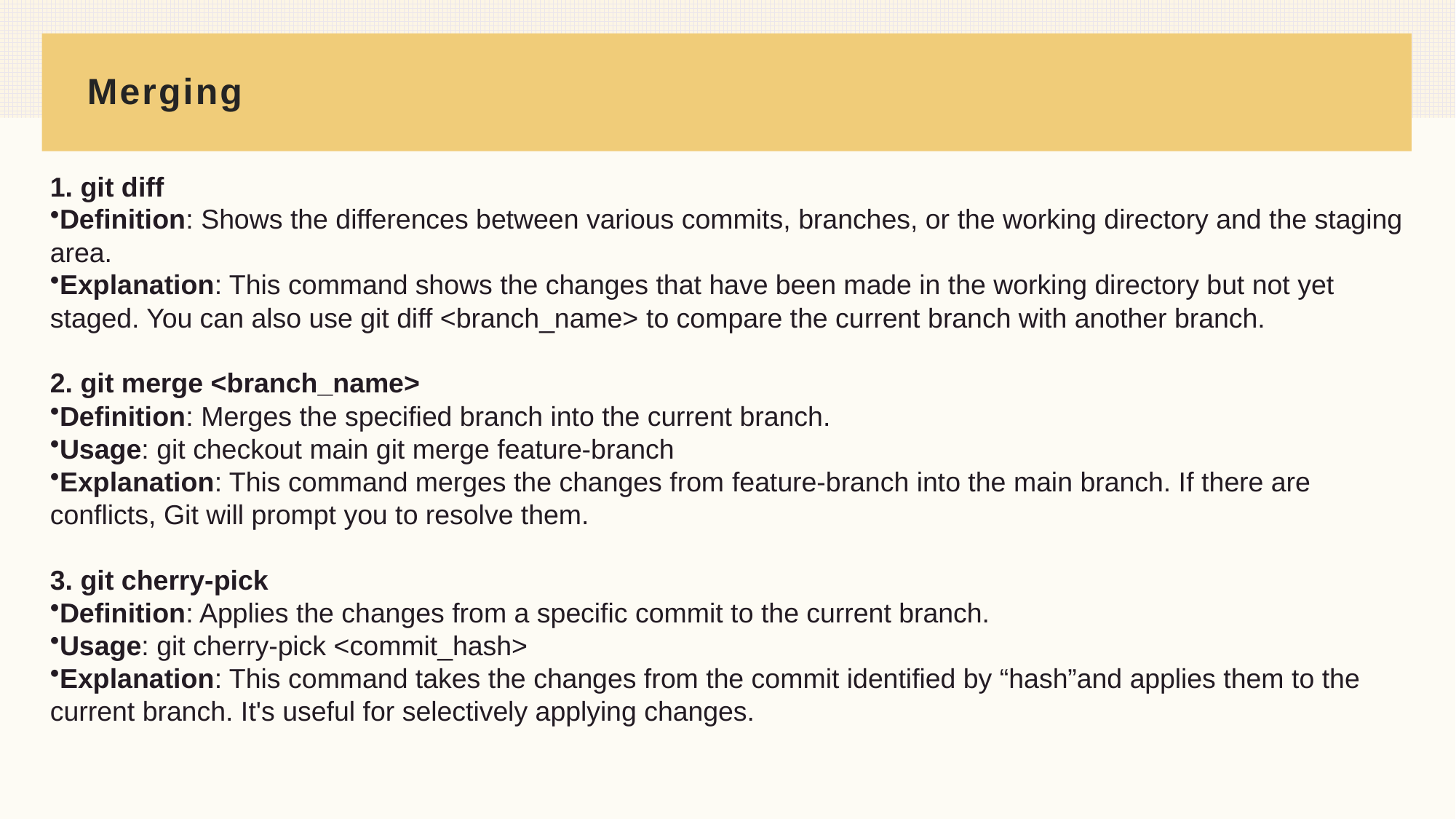

# Merging
1. git diff
Definition: Shows the differences between various commits, branches, or the working directory and the staging area.
Explanation: This command shows the changes that have been made in the working directory but not yet staged. You can also use git diff <branch_name> to compare the current branch with another branch.

2. git merge <branch_name>
Definition: Merges the specified branch into the current branch.
Usage: git checkout main git merge feature-branch
Explanation: This command merges the changes from feature-branch into the main branch. If there are conflicts, Git will prompt you to resolve them.

3. git cherry-pick
Definition: Applies the changes from a specific commit to the current branch.
Usage: git cherry-pick <commit_hash>
Explanation: This command takes the changes from the commit identified by “hash”and applies them to the current branch. It's useful for selectively applying changes.